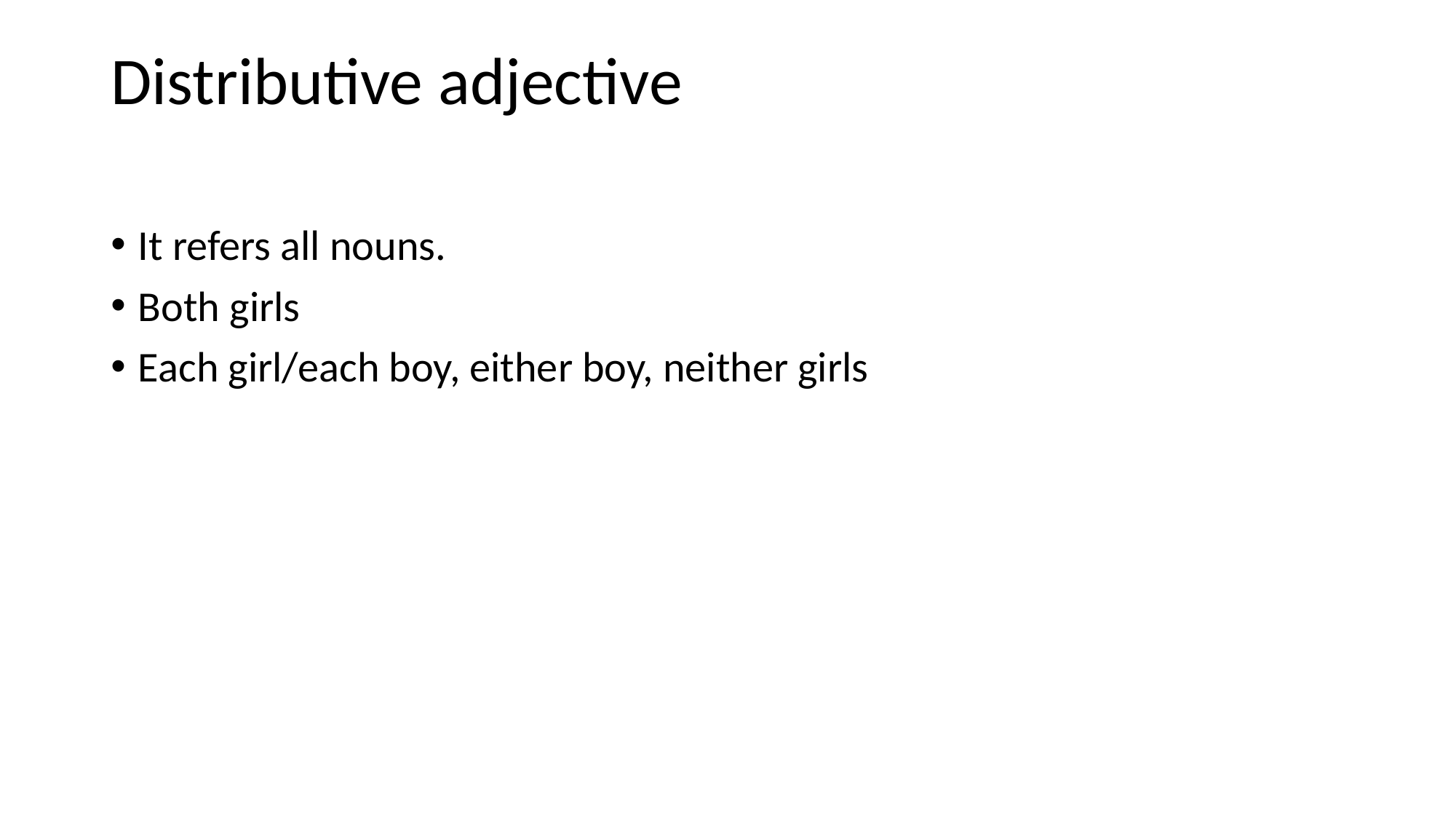

# Distributive adjective
It refers all nouns.
Both girls
Each girl/each boy, either boy, neither girls